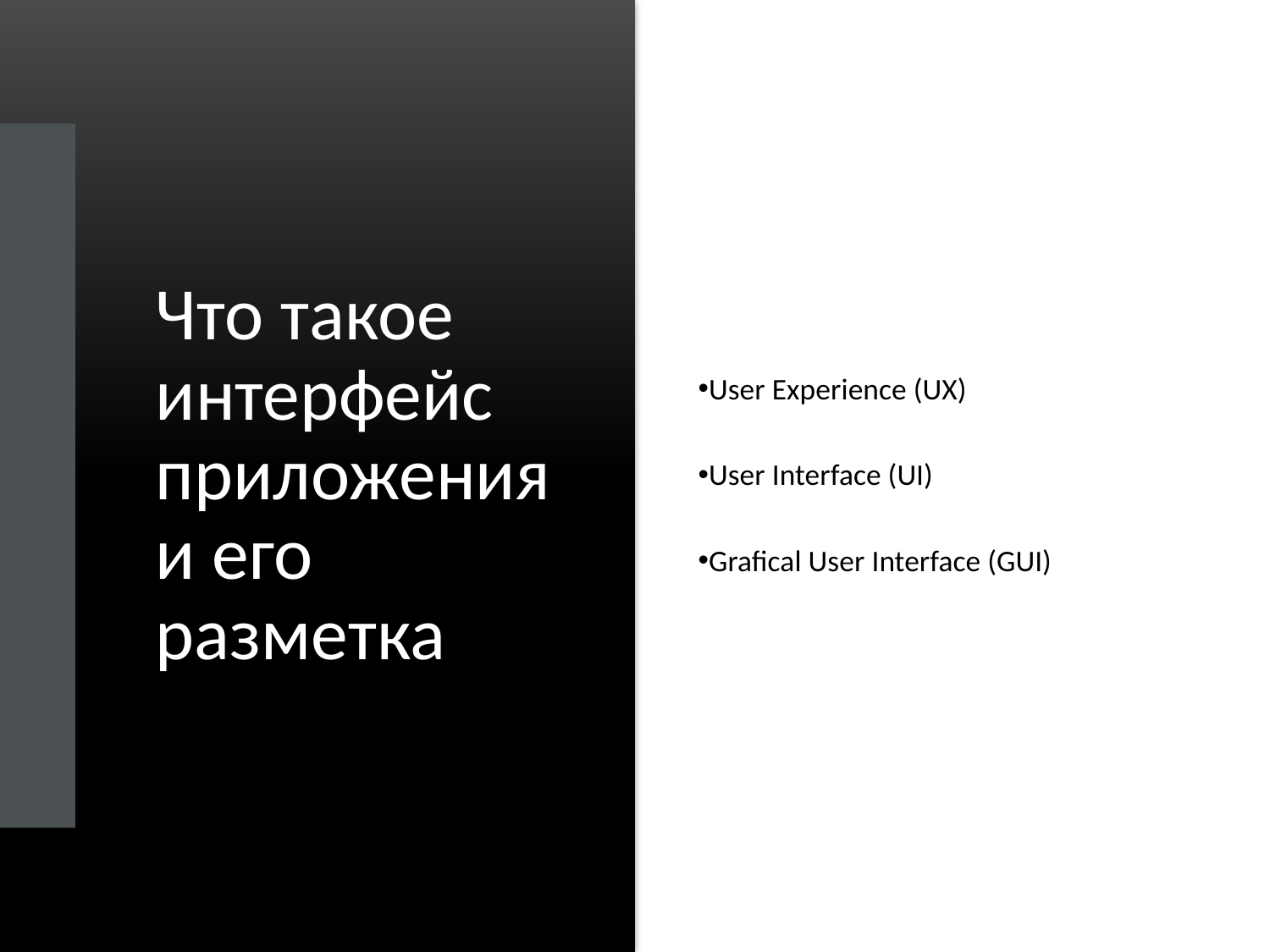

# Что такое интерфейс приложения и его разметка
User Experience (UX)

User Interface (UI)

Grafical User Interface (GUI)